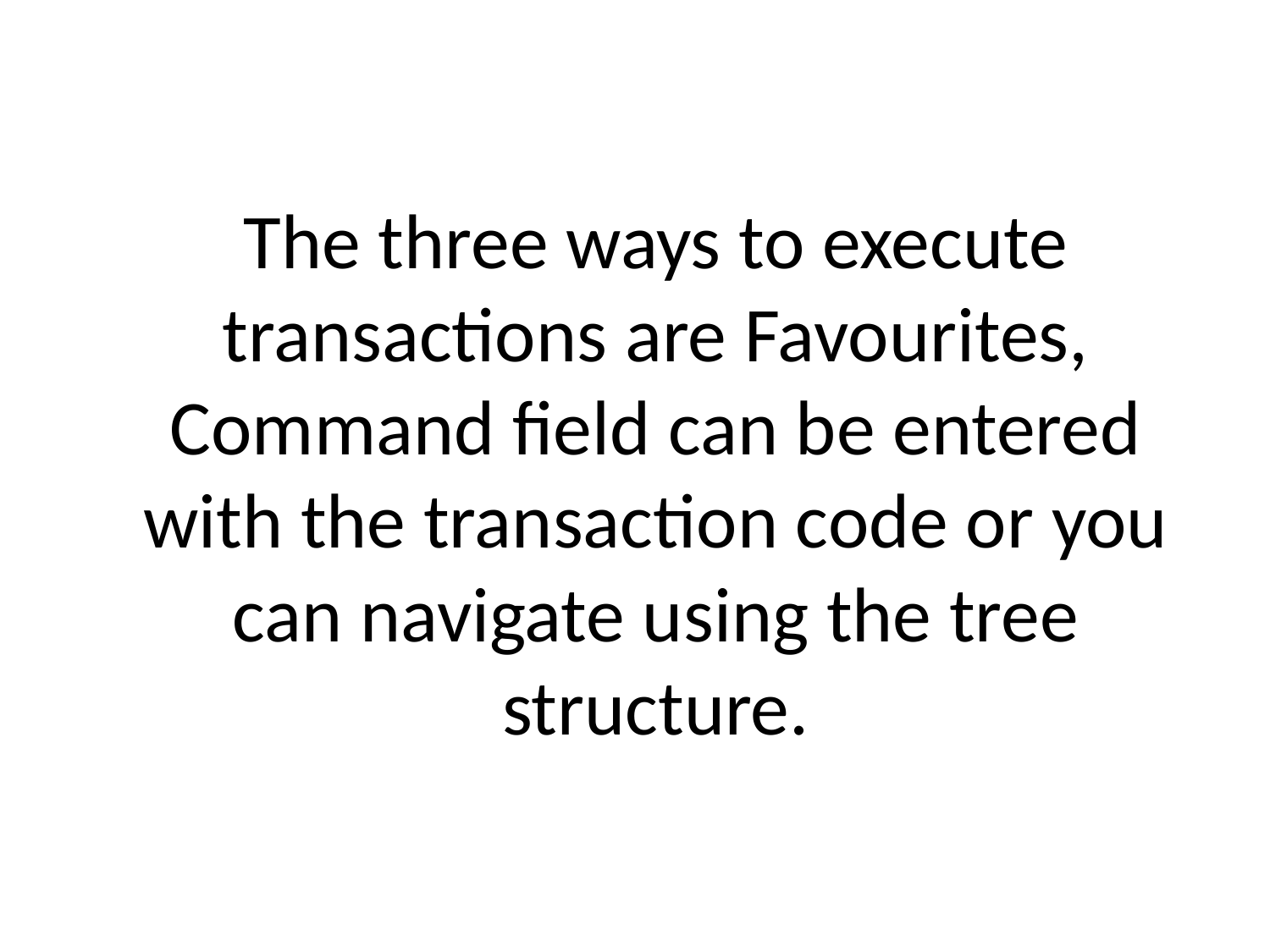

# The three ways to execute transactions are Favourites, Command field can be entered with the transaction code or you can navigate using the tree structure.